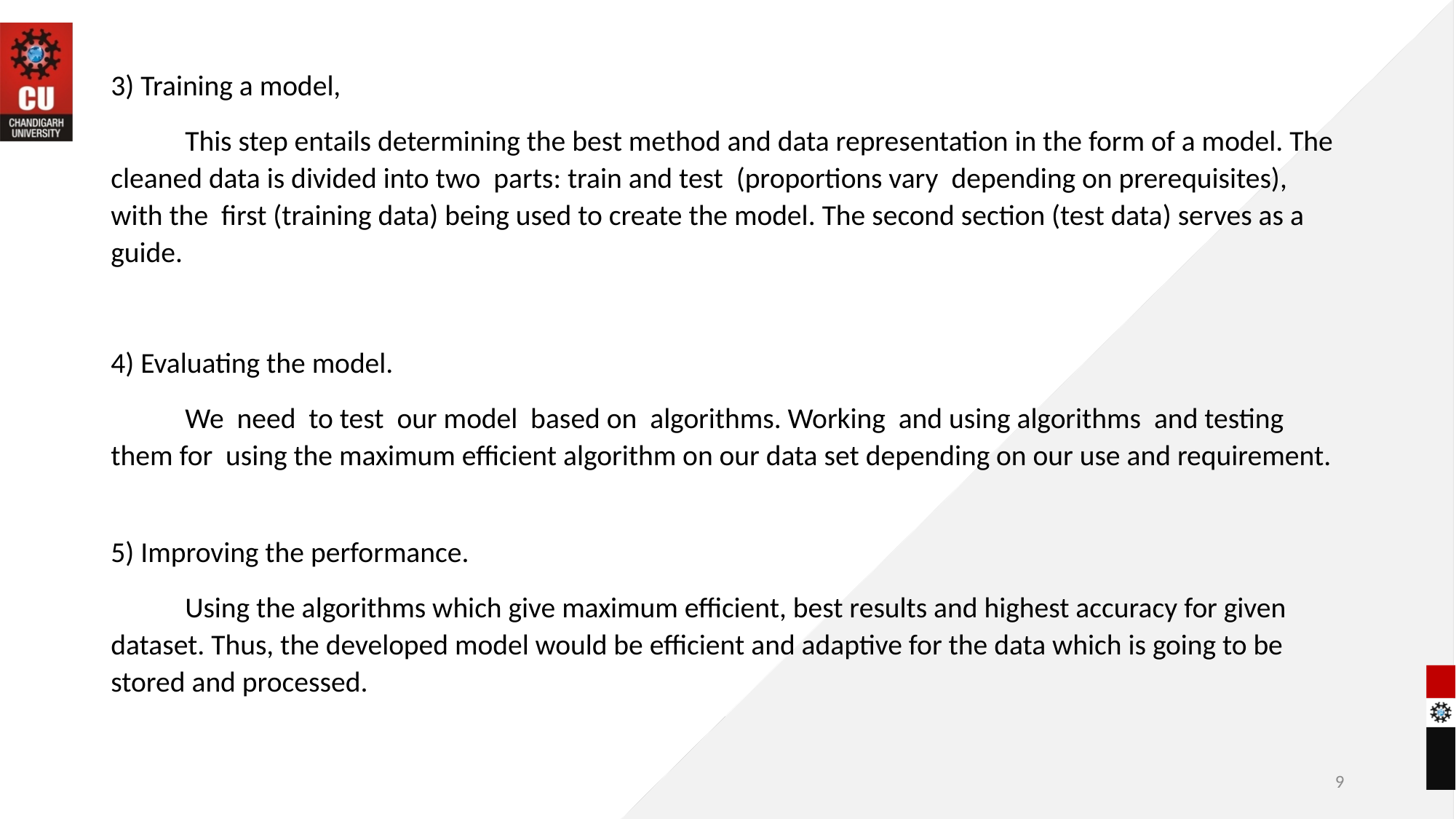

3) Training a model,
	This step entails determining the best method and data representation in the form of a model. The cleaned data is divided into two  parts: train and test  (proportions vary  depending on prerequisites), with the  first (training data) being used to create the model. The second section (test data) serves as a guide.

4) Evaluating the model.
	We  need  to test  our model  based on  algorithms. Working  and using algorithms  and testing  them for  using the maximum efficient algorithm on our data set depending on our use and requirement.

5) Improving the performance.
	Using the algorithms which give maximum efficient, best results and highest accuracy for given dataset. Thus, the developed model would be efficient and adaptive for the data which is going to be stored and processed.

9